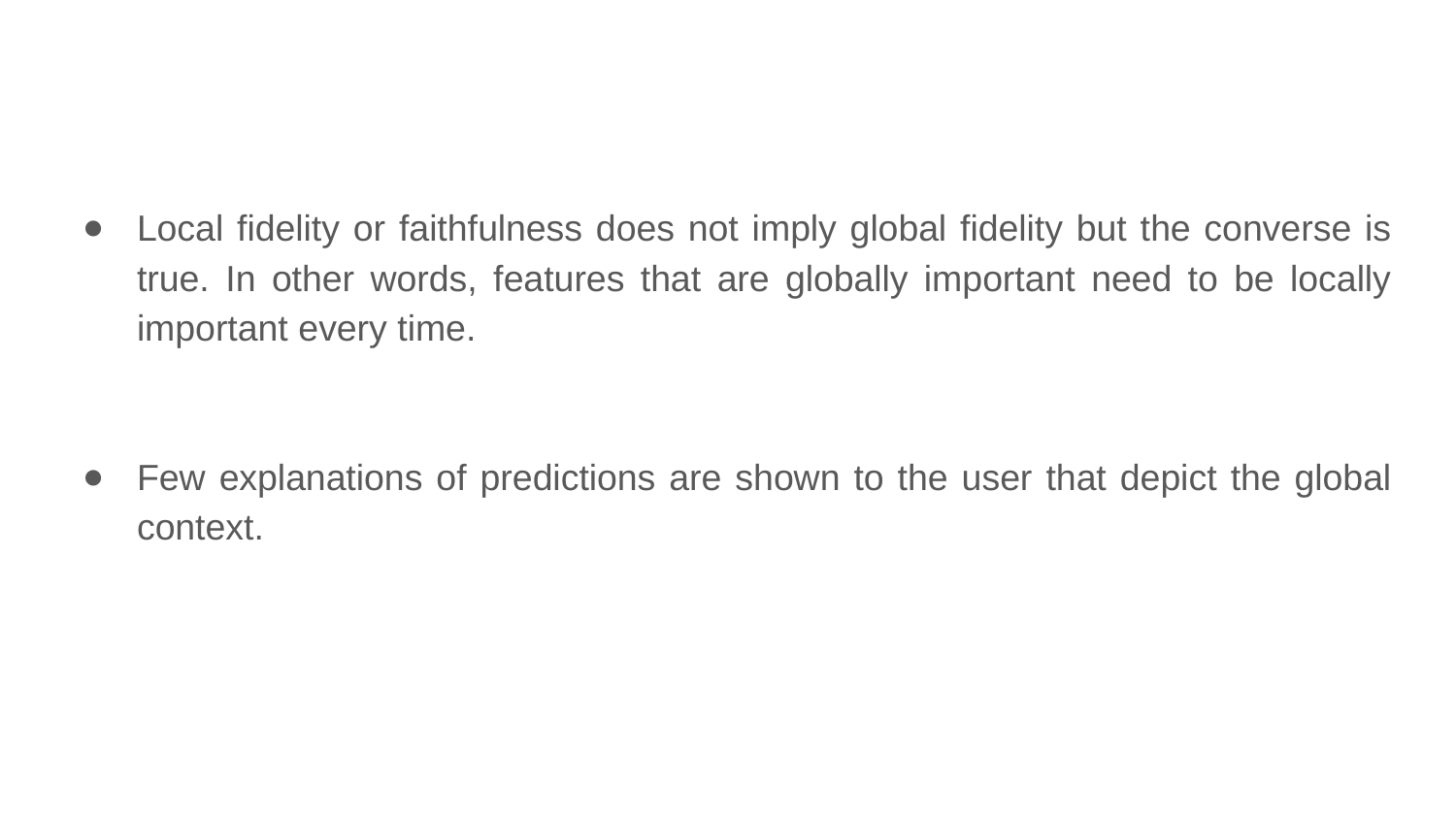

Local fidelity or faithfulness does not imply global fidelity but the converse is true. In other words, features that are globally important need to be locally important every time.

Few explanations of predictions are shown to the user that depict the global context.